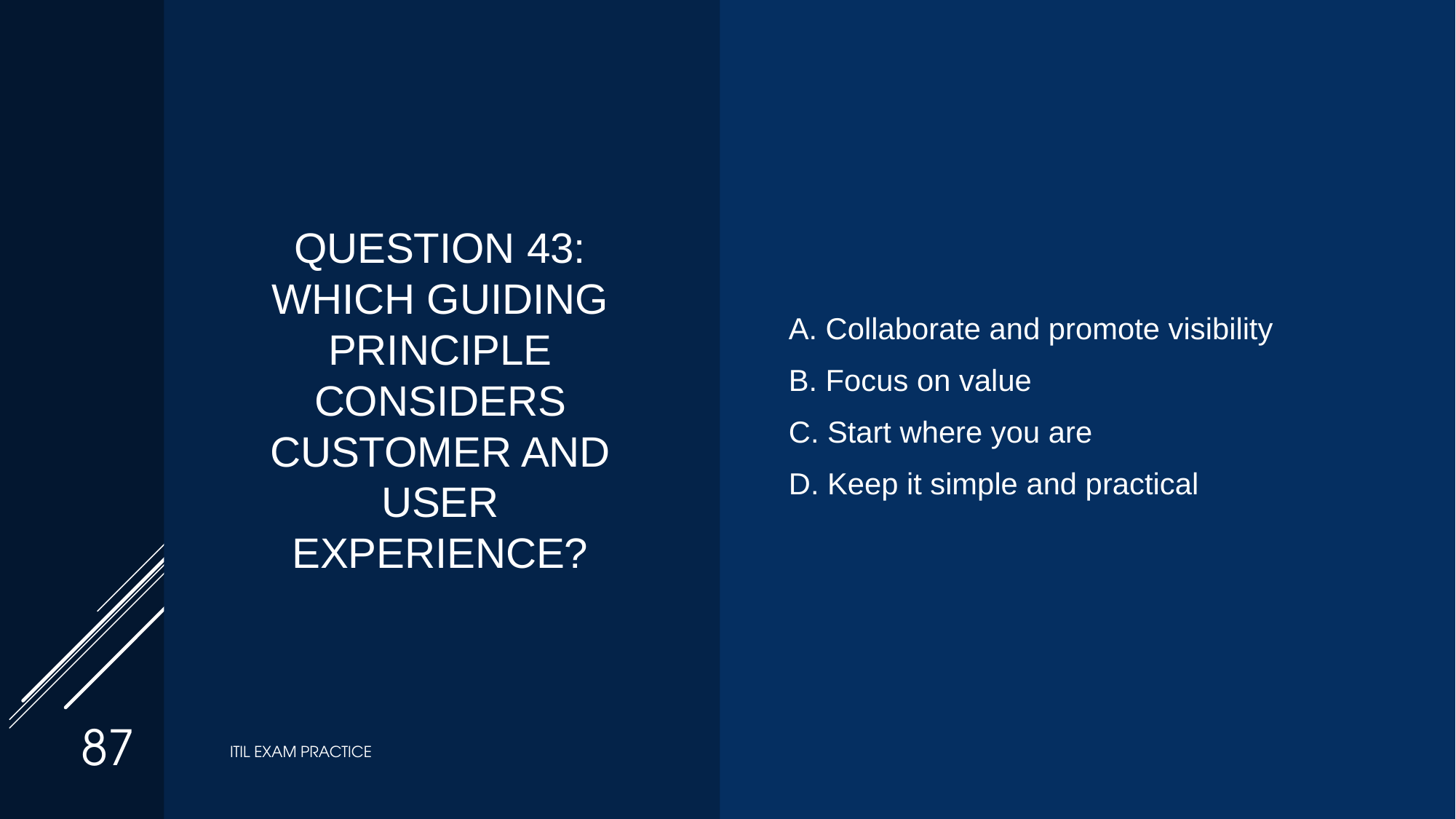

# Question 43: Which guiding principle considers customer and user experience?
A. Collaborate and promote visibility
B. Focus on value
C. Start where you are
D. Keep it simple and practical
87
ITIL EXAM PRACTICE